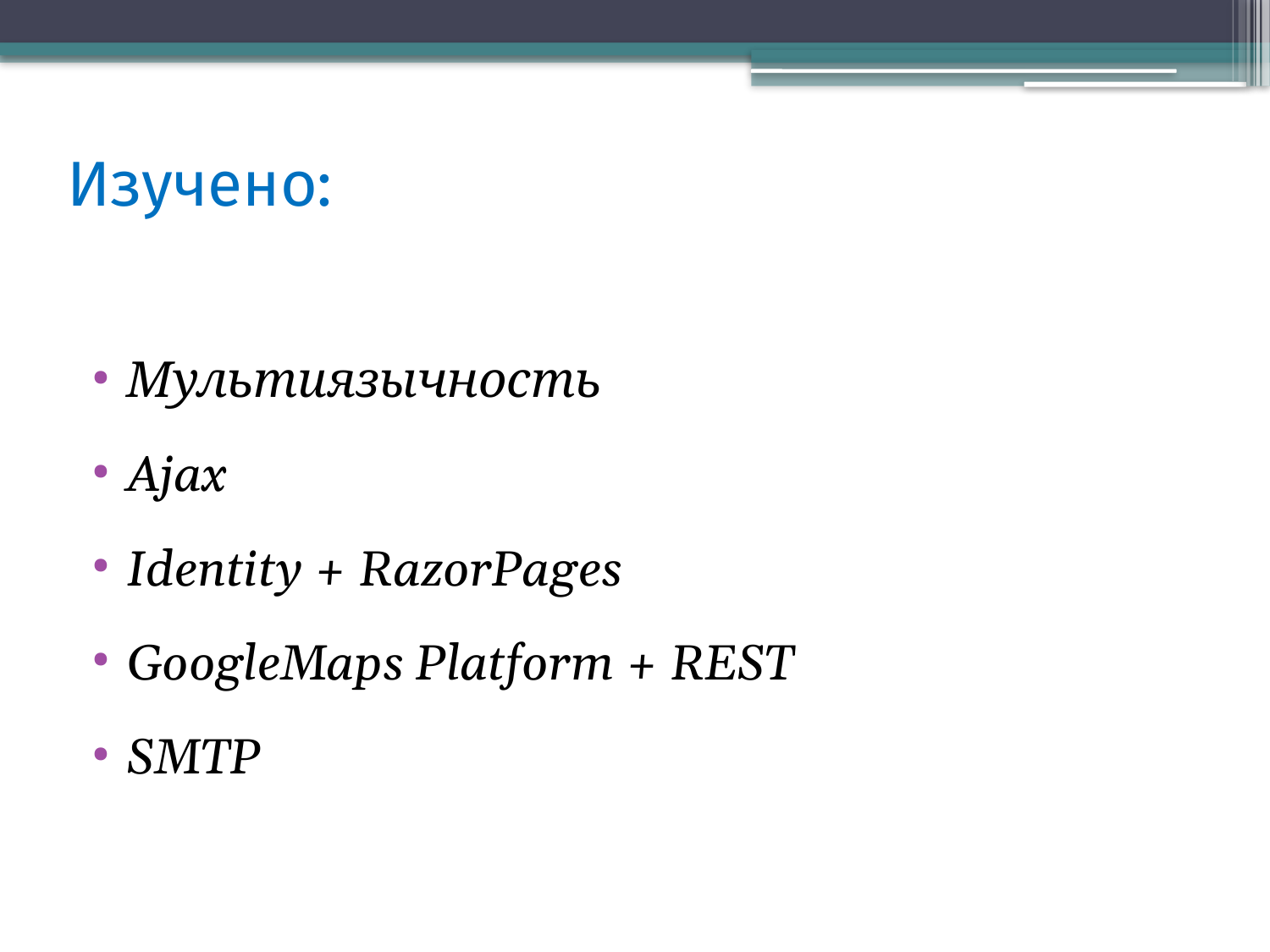

# Изучено:
Мультиязычность
Ajax
Identity + RazorPages
GoogleMaps Platform + REST
SMTP